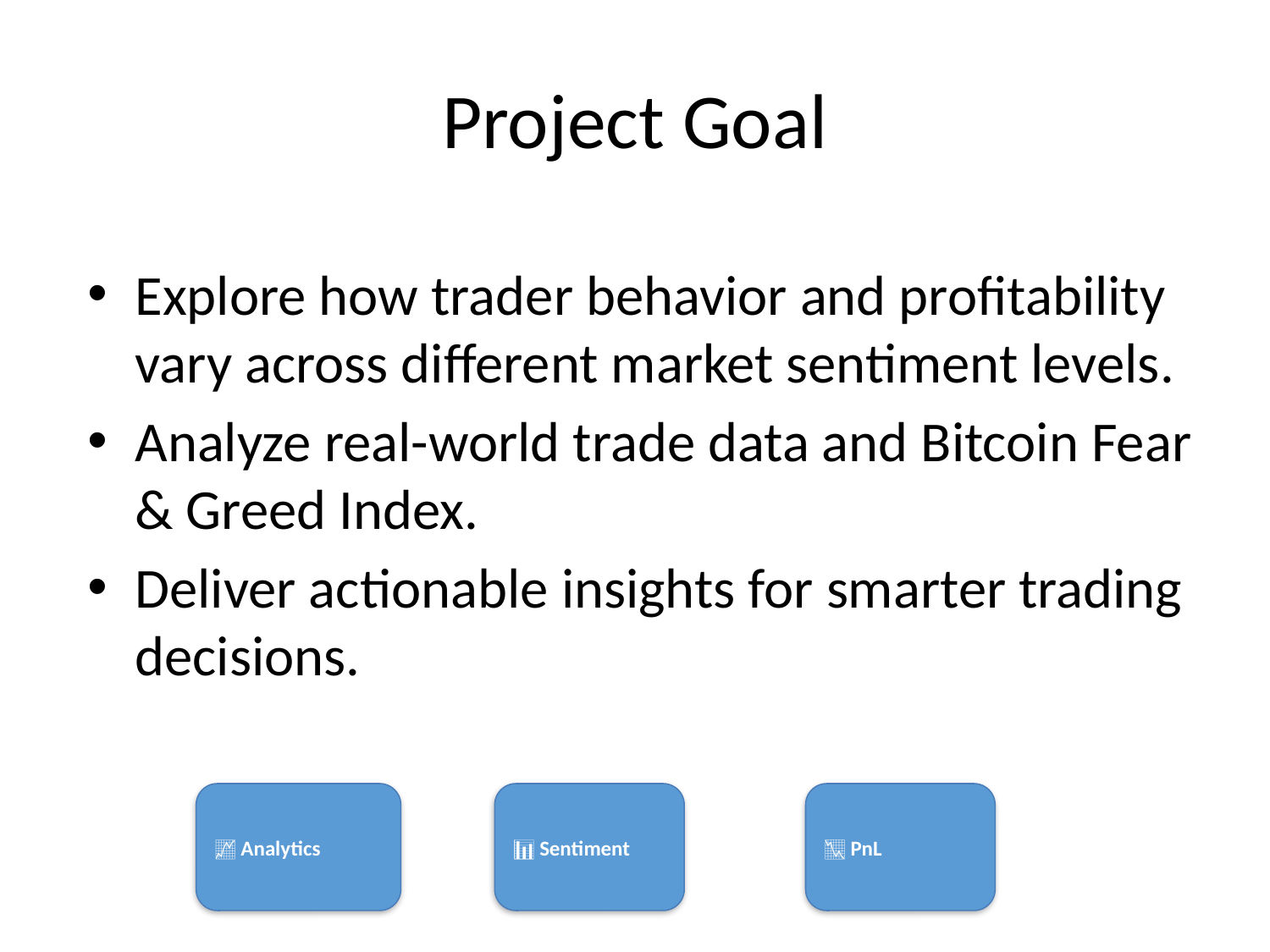

# Project Goal

Explore how trader behavior and profitability vary across different market sentiment levels.
Analyze real-world trade data and Bitcoin Fear & Greed Index.
Deliver actionable insights for smarter trading decisions.
📈 Analytics
📊 Sentiment
📉 PnL